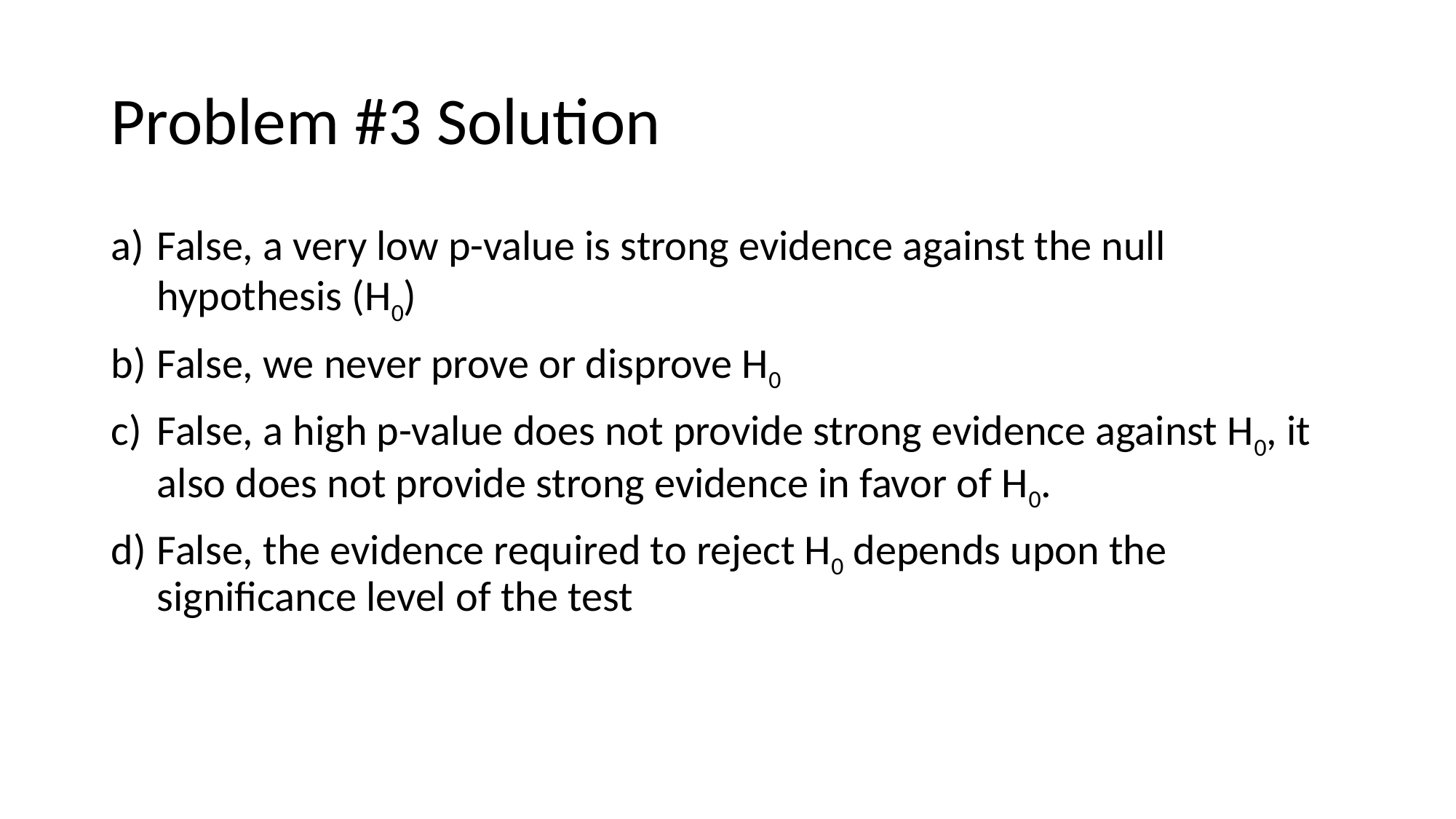

# Problem #3 Solution
False, a very low p-value is strong evidence against the null hypothesis (H0)
False, we never prove or disprove H0
False, a high p-value does not provide strong evidence against H0, it also does not provide strong evidence in favor of H0.
False, the evidence required to reject H0 depends upon the significance level of the test